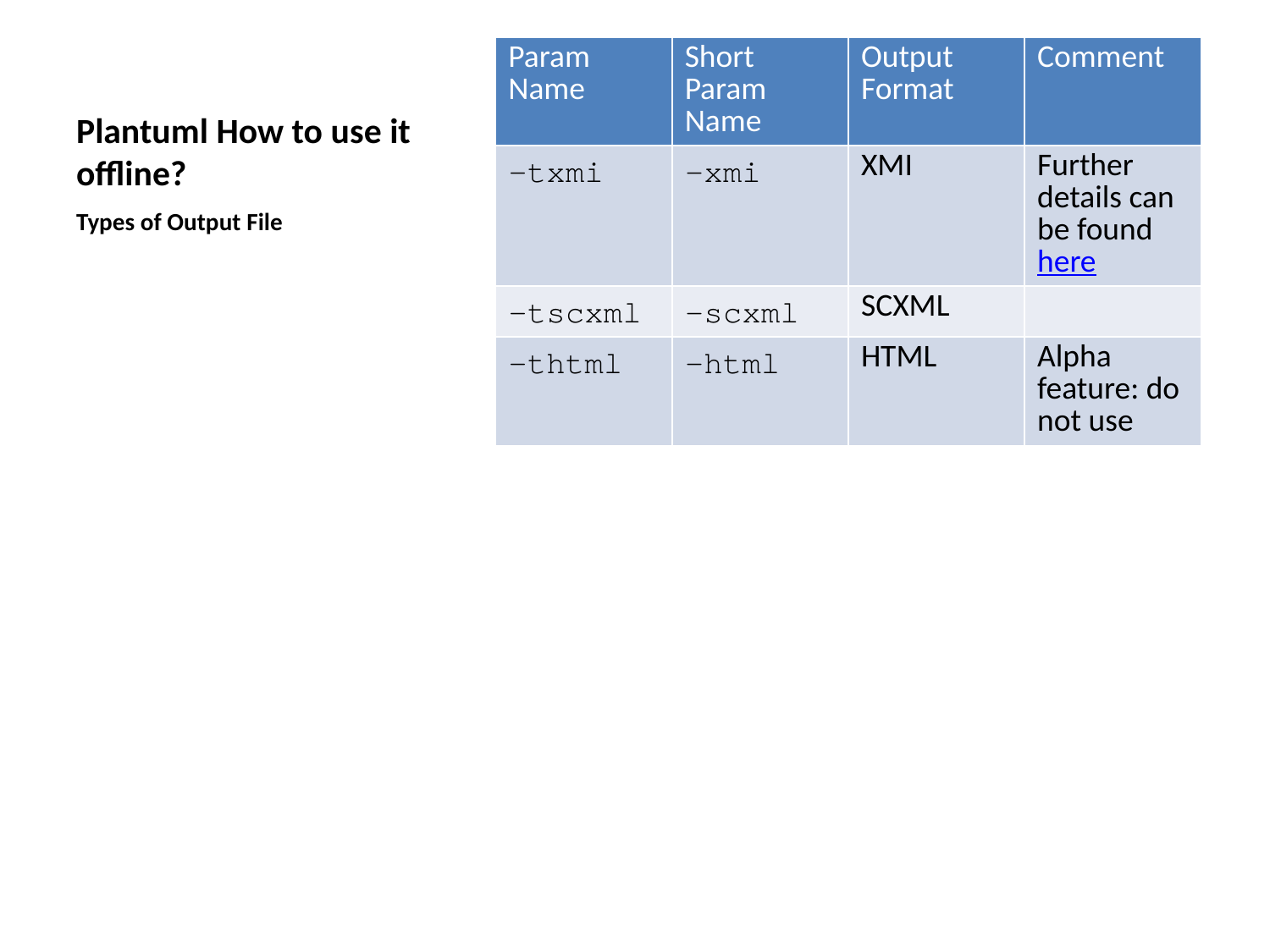

| Param Name | Short Param Name | Output Format | Comment |
| --- | --- | --- | --- |
| -txmi | -xmi | XMI | Further details can be found here |
| -tscxml | -scxml | SCXML |  |
| -thtml | -html | HTML | Alpha feature: do not use |
# Plantuml How to use it offline?
Types of Output File